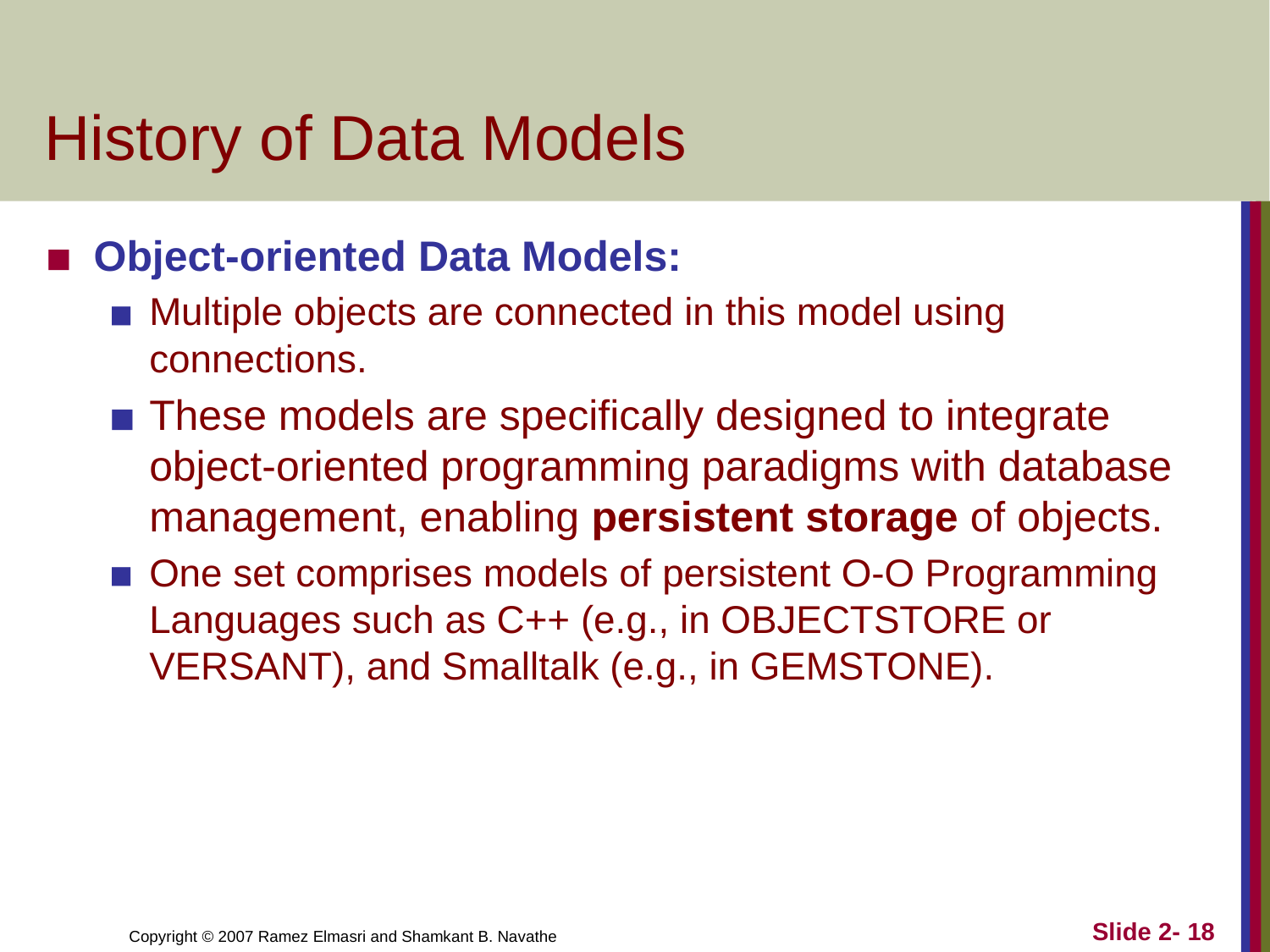

# History of Data Models
Object-oriented Data Models:
Multiple objects are connected in this model using connections.
These models are specifically designed to integrate object-oriented programming paradigms with database management, enabling persistent storage of objects.
One set comprises models of persistent O-O Programming Languages such as C++ (e.g., in OBJECTSTORE or VERSANT), and Smalltalk (e.g., in GEMSTONE).
Slide 2- 18